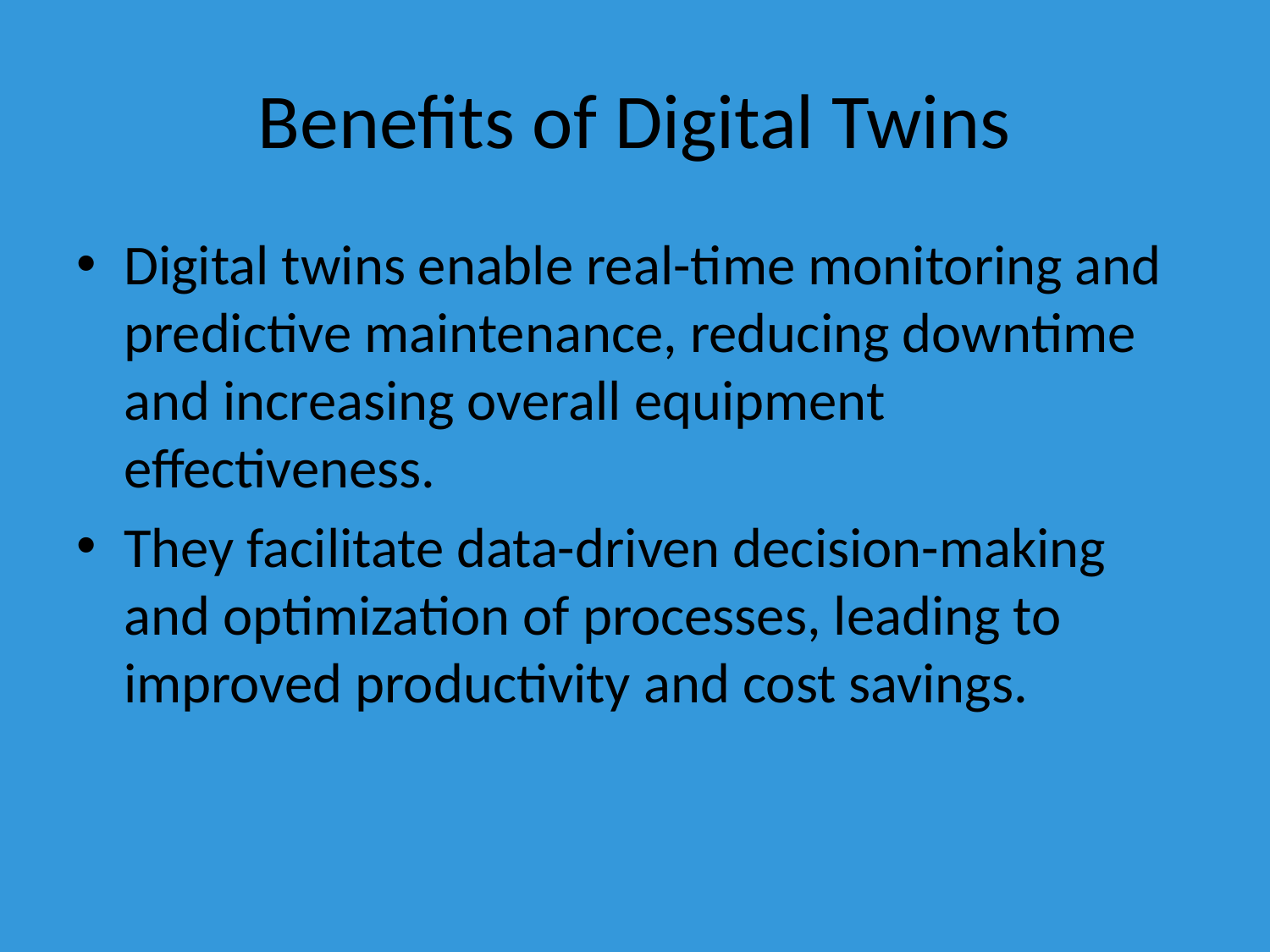

# Benefits of Digital Twins
Digital twins enable real-time monitoring and predictive maintenance, reducing downtime and increasing overall equipment effectiveness.
They facilitate data-driven decision-making and optimization of processes, leading to improved productivity and cost savings.